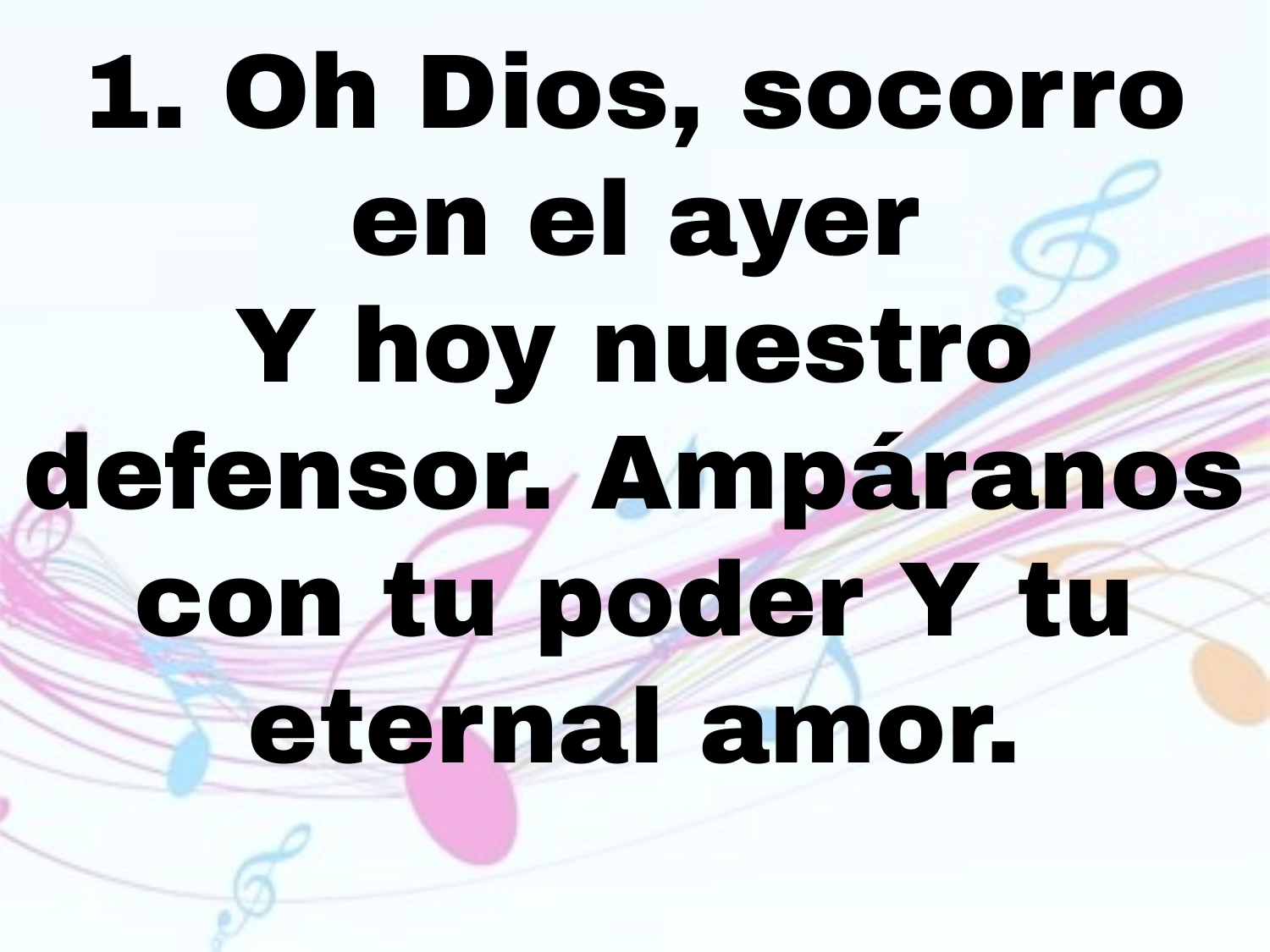

1. Oh Dios, socorro en el ayer
Y hoy nuestro defensor. Ampáranos con tu poder Y tu eternal amor.